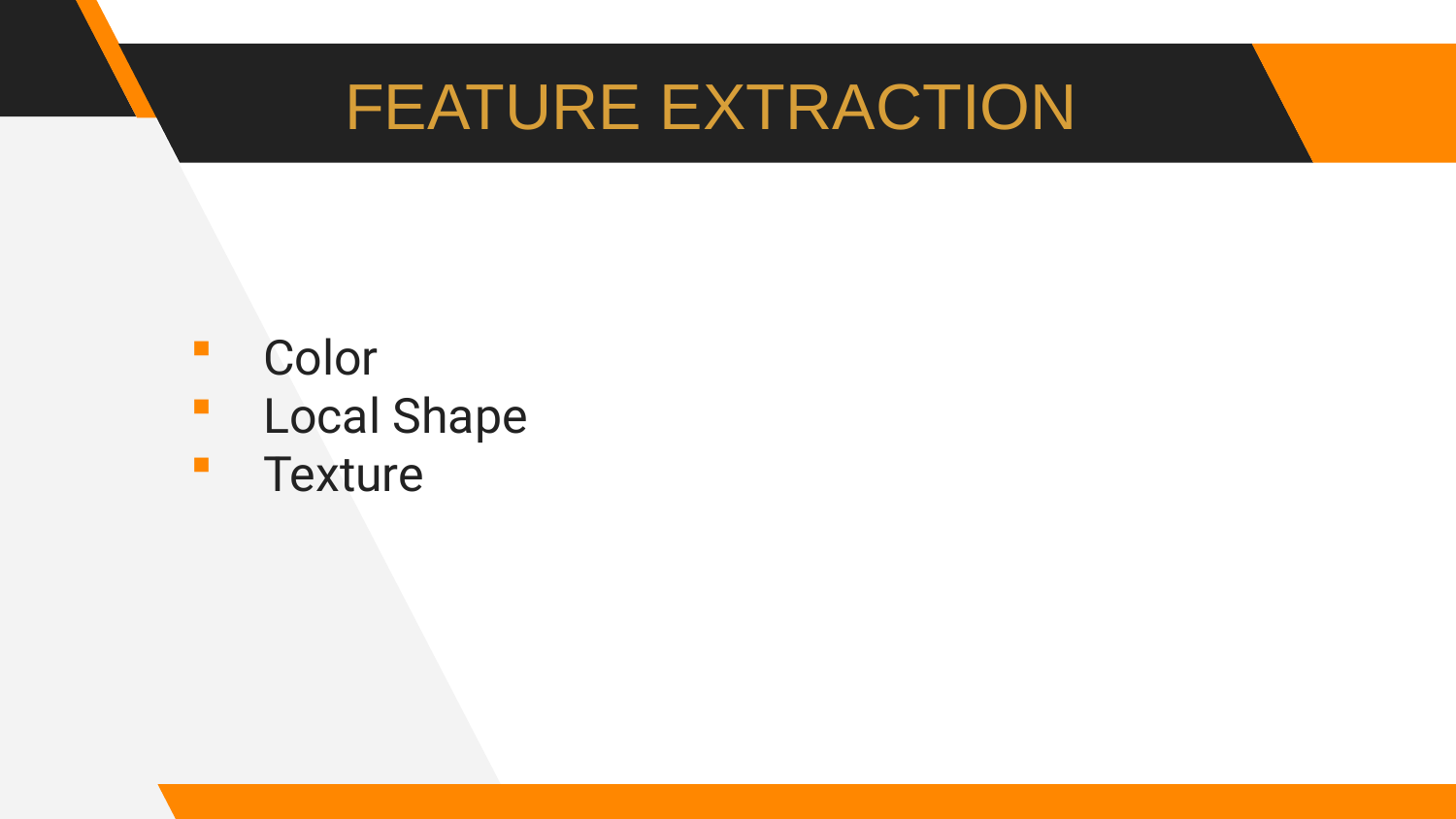

# FEATURE EXTRACTION
Color
Local Shape
Texture